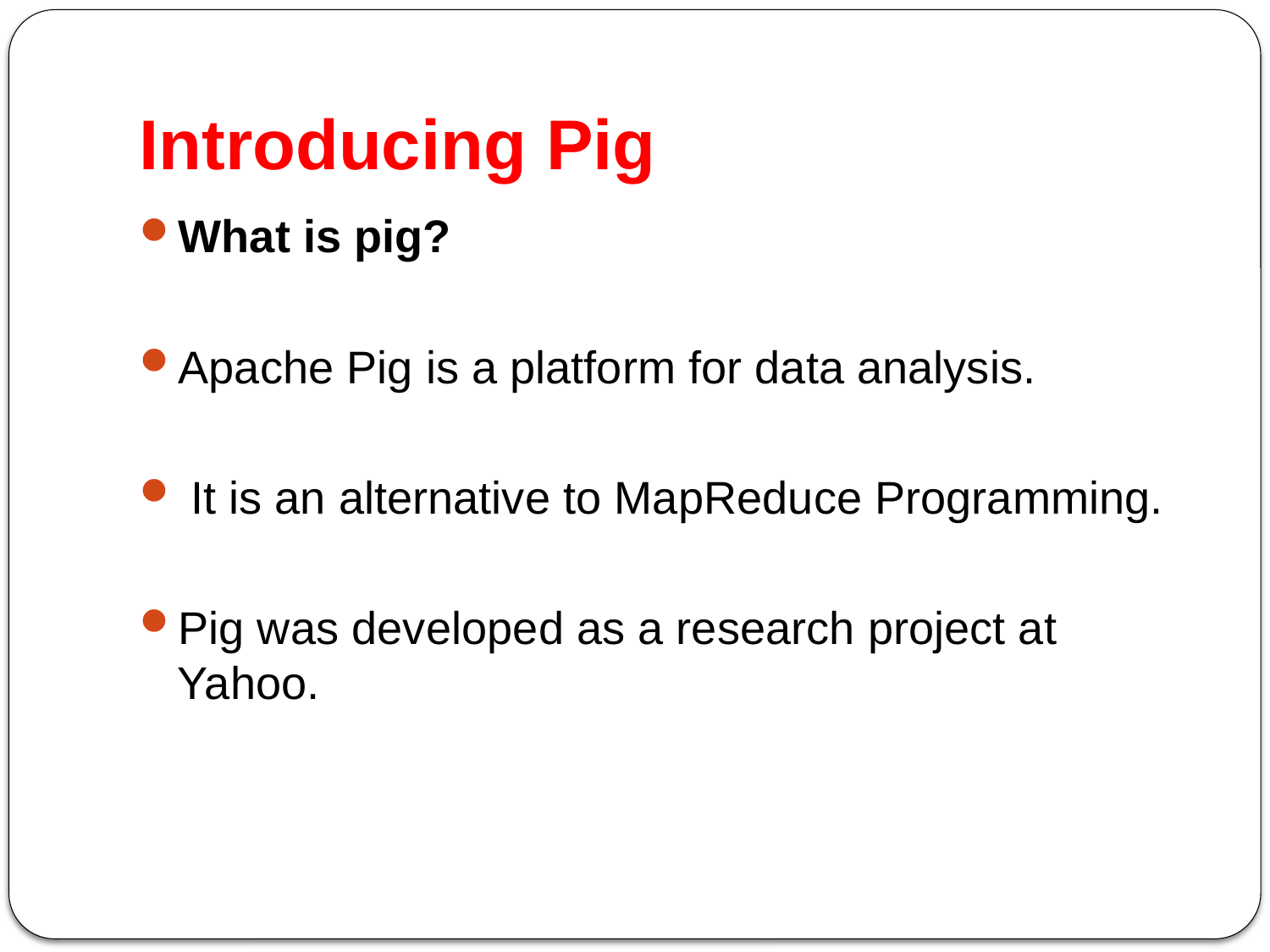

# Introducing Pig
What is pig?

Apache Pig is a platform for data analysis.

 It is an alternative to MapReduce Programming.

Pig was developed as a research project at Yahoo.